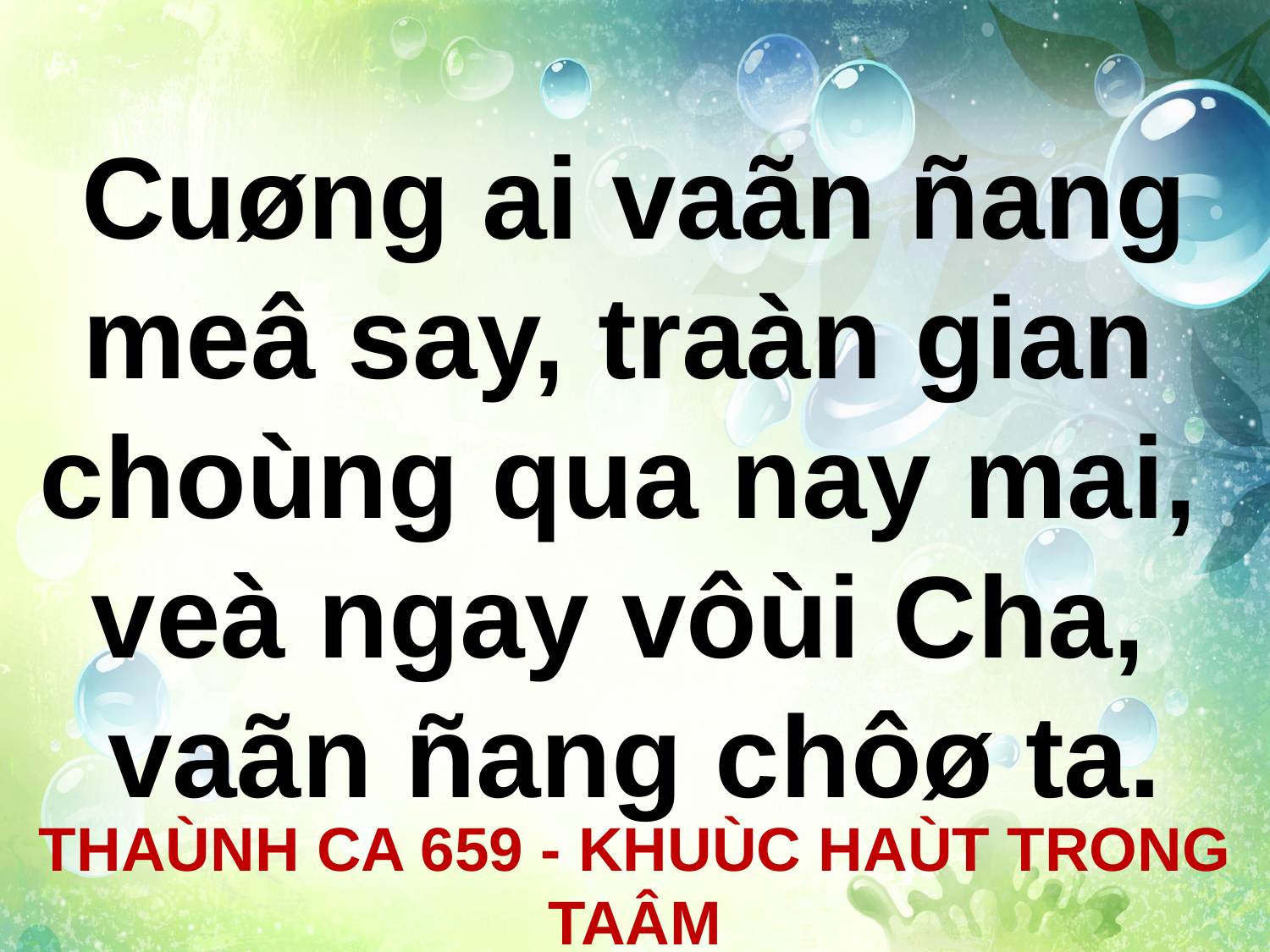

Cuøng ai vaãn ñang
meâ say, traàn gian
choùng qua nay mai,
veà ngay vôùi Cha,
vaãn ñang chôø ta.
THAÙNH CA 659 - KHUÙC HAÙT TRONG TAÂM